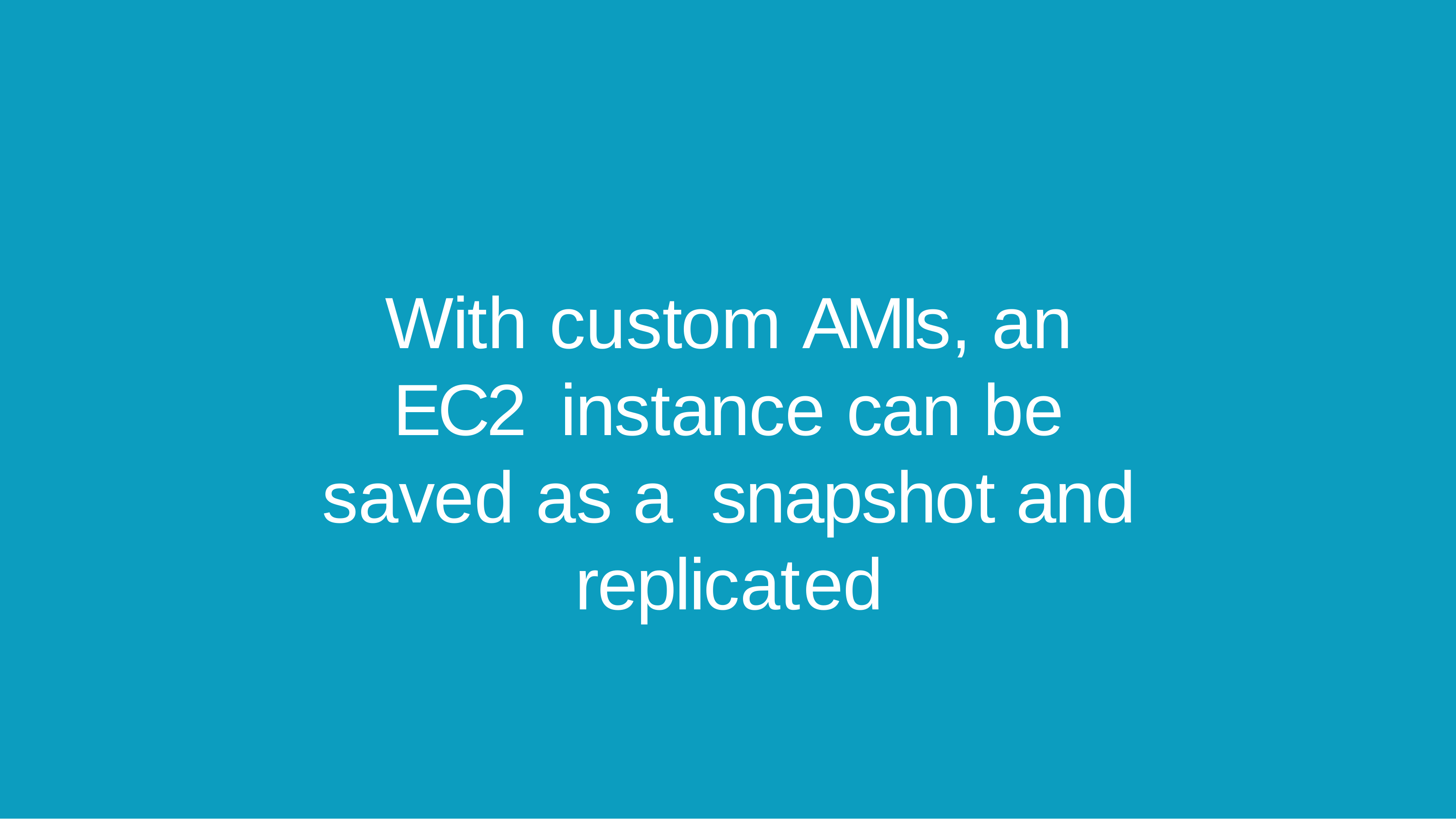

# With custom AMIs, an EC2  instance can be saved as a  snapshot and replicated
41